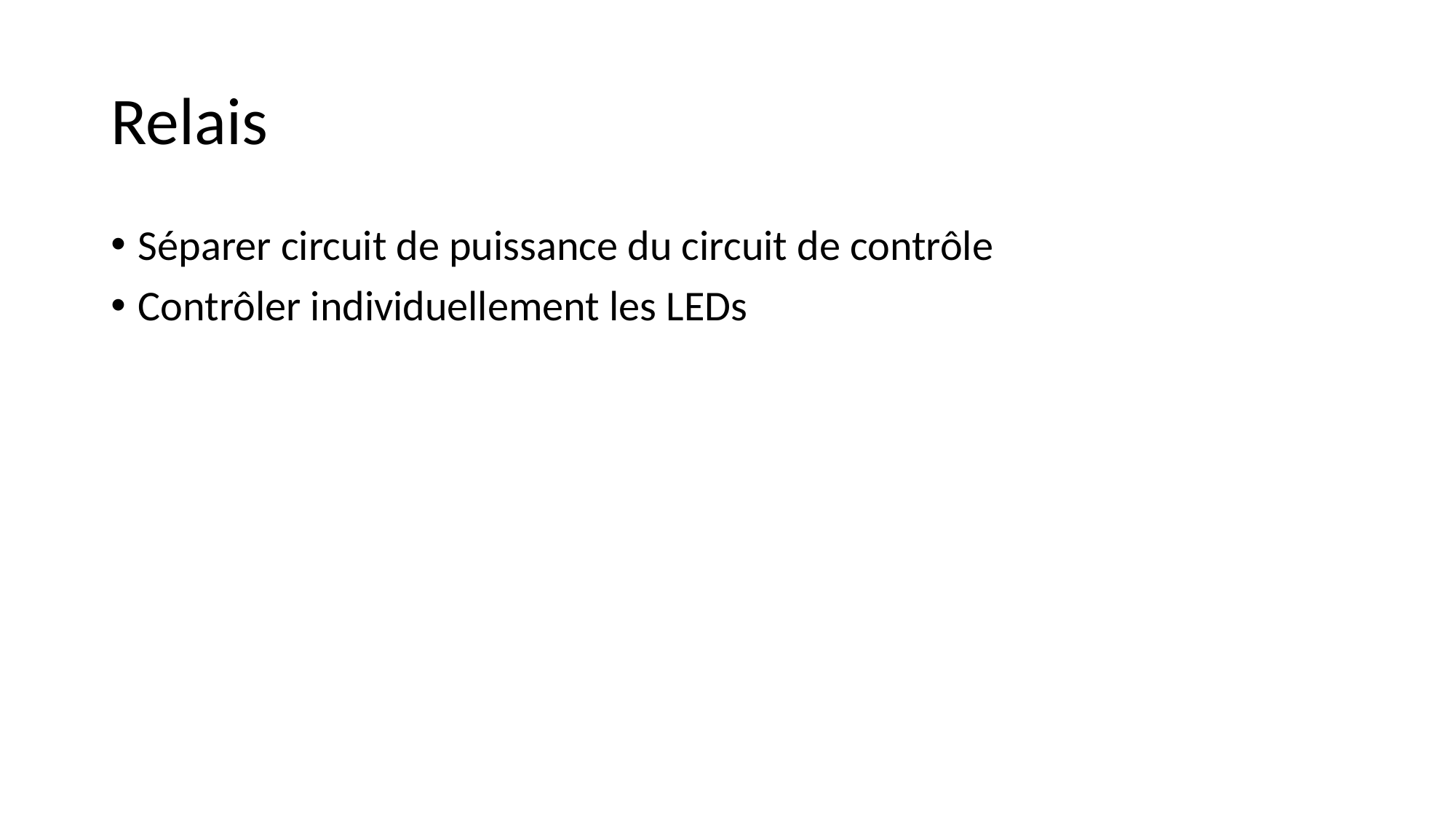

# Relais
Séparer circuit de puissance du circuit de contrôle
Contrôler individuellement les LEDs